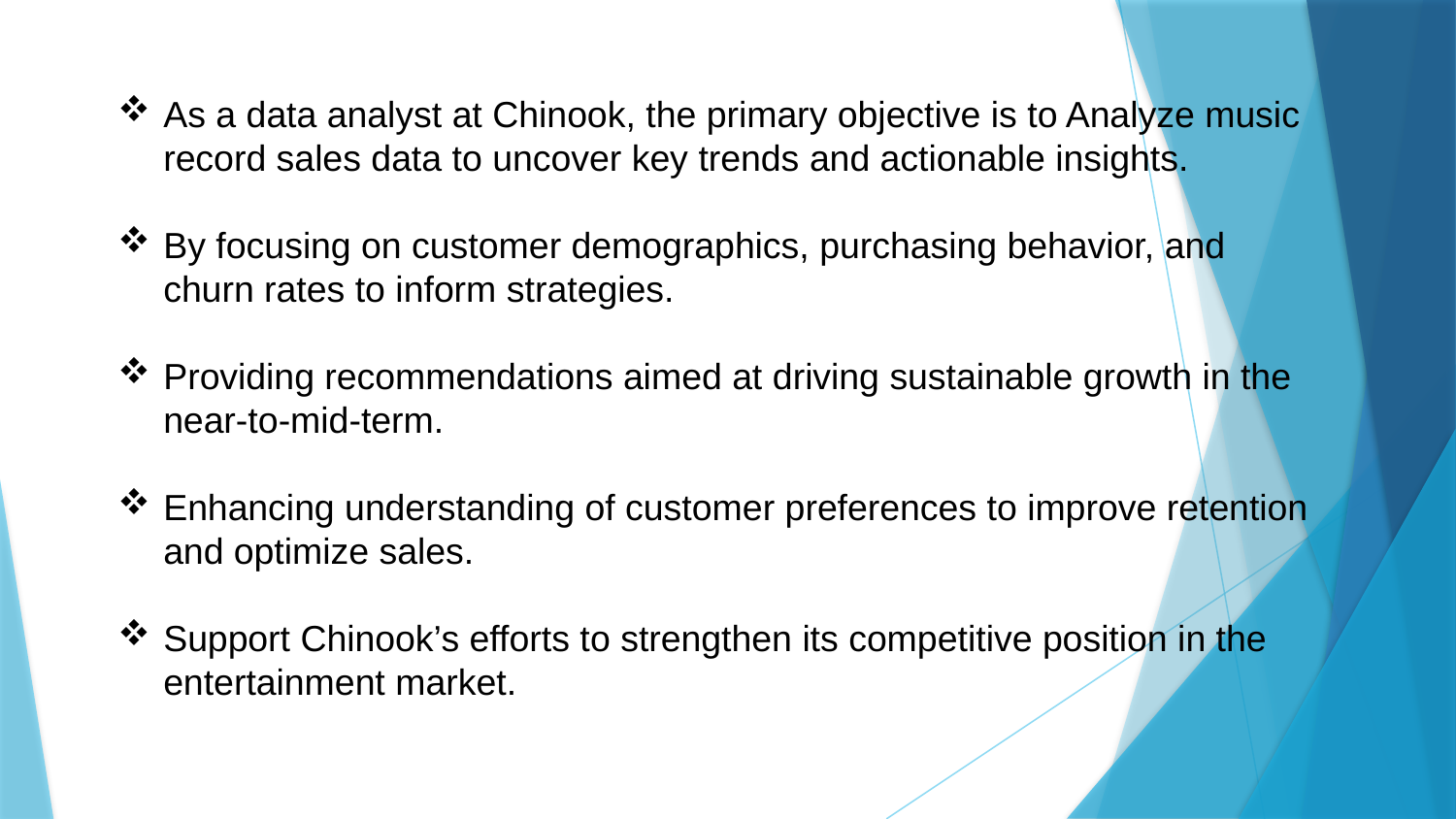

As a data analyst at Chinook, the primary objective is to Analyze music record sales data to uncover key trends and actionable insights.

By focusing on customer demographics, purchasing behavior, and churn rates to inform strategies.

Providing recommendations aimed at driving sustainable growth in the near-to-mid-term.

Enhancing understanding of customer preferences to improve retention and optimize sales.

Support Chinook’s efforts to strengthen its competitive position in the entertainment market.